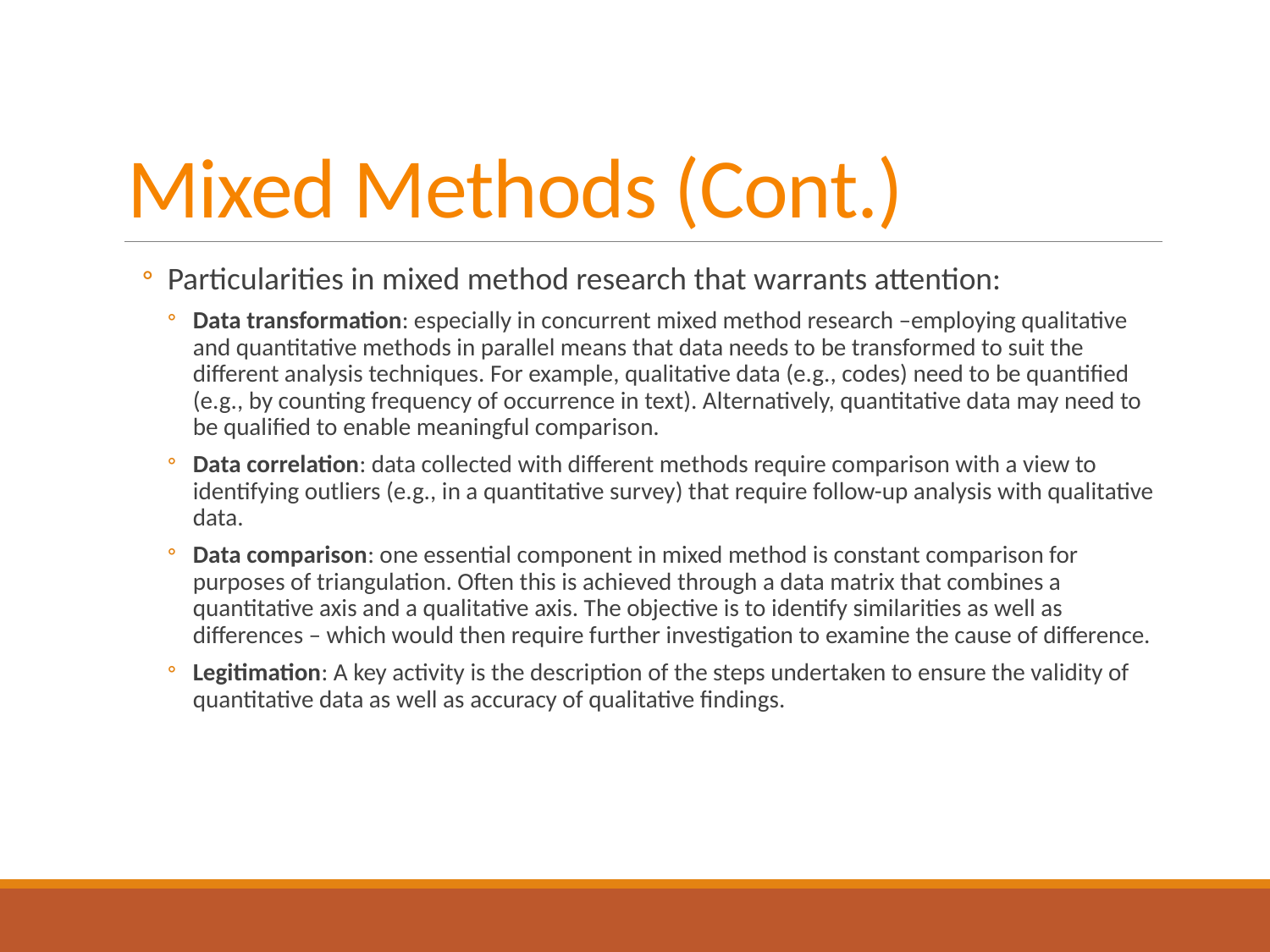

# Mixed Methods (Cont.)
Particularities in mixed method research that warrants attention:
Data transformation: especially in concurrent mixed method research –employing qualitative and quantitative methods in parallel means that data needs to be transformed to suit the different analysis techniques. For example, qualitative data (e.g., codes) need to be quantified (e.g., by counting frequency of occurrence in text). Alternatively, quantitative data may need to be qualified to enable meaningful comparison.
Data correlation: data collected with different methods require comparison with a view to identifying outliers (e.g., in a quantitative survey) that require follow-up analysis with qualitative data.
Data comparison: one essential component in mixed method is constant comparison for purposes of triangulation. Often this is achieved through a data matrix that combines a quantitative axis and a qualitative axis. The objective is to identify similarities as well as differences – which would then require further investigation to examine the cause of difference.
Legitimation: A key activity is the description of the steps undertaken to ensure the validity of quantitative data as well as accuracy of qualitative findings.